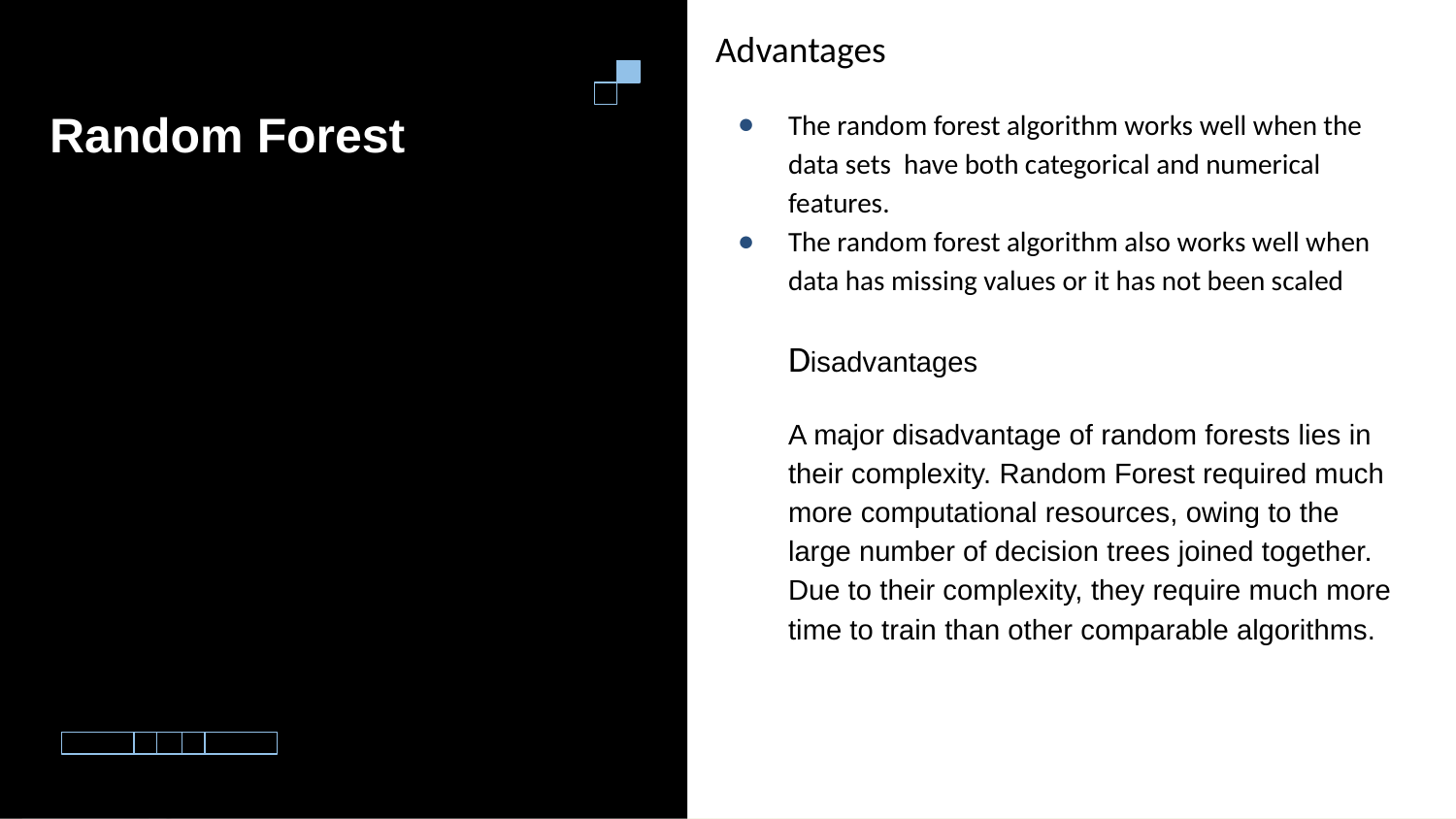

Advantages
The random forest algorithm works well when the data sets  have both categorical and numerical features.
The random forest algorithm also works well when data has missing values or it has not been scaled
Disadvantages
A major disadvantage of random forests lies in their complexity. Random Forest required much more computational resources, owing to the large number of decision trees joined together. Due to their complexity, they require much more time to train than other comparable algorithms.

# Random Forest